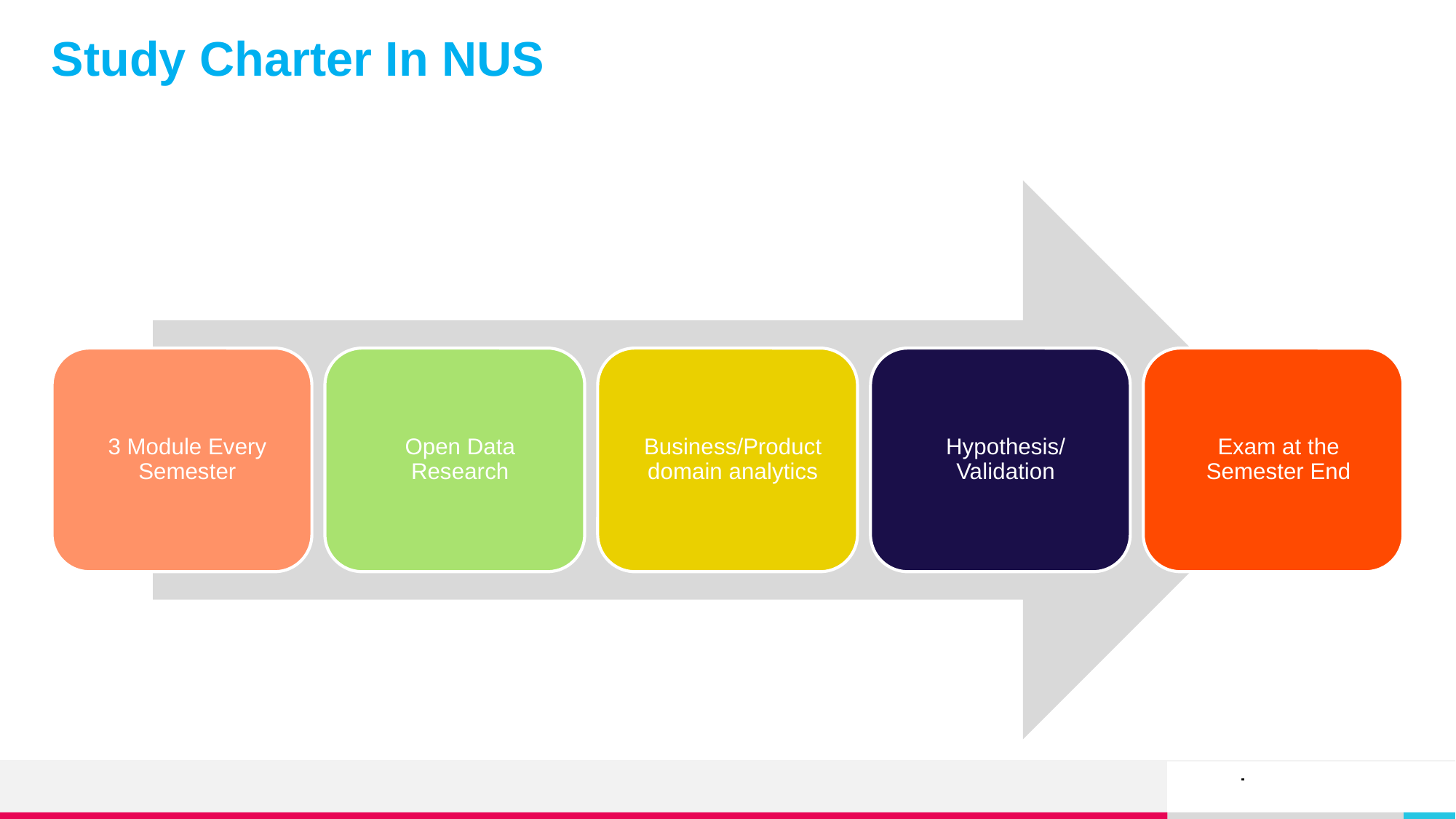

# Study Charter In NUS

3 Module Every Semester
Open Data Research
Business/Product domain analytics
Hypothesis/Validation
Exam at the Semester End